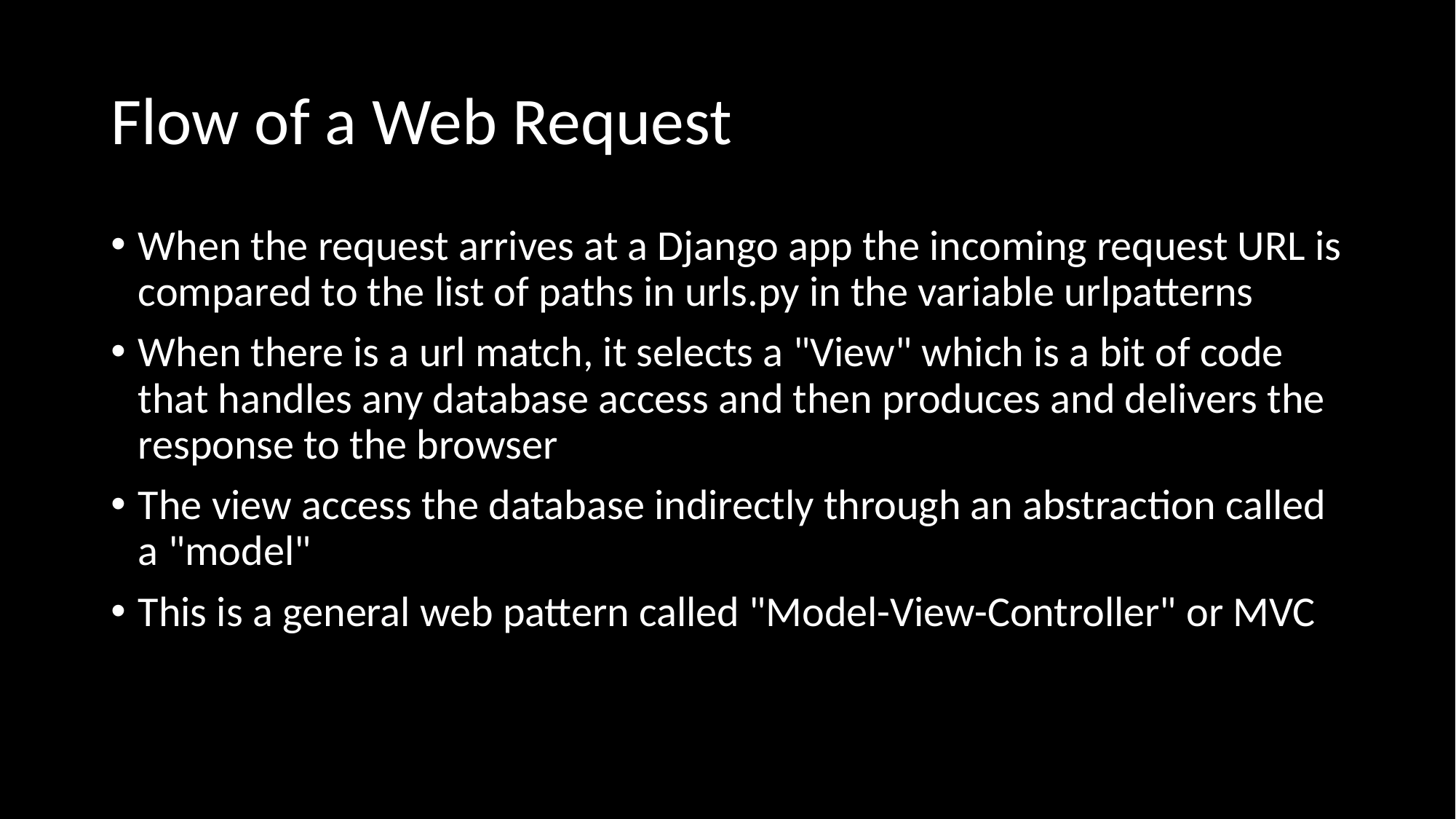

# Flow of a Web Request
When the request arrives at a Django app the incoming request URL is compared to the list of paths in urls.py in the variable urlpatterns
When there is a url match, it selects a "View" which is a bit of code that handles any database access and then produces and delivers the response to the browser
The view access the database indirectly through an abstraction called a "model"
This is a general web pattern called "Model-View-Controller" or MVC